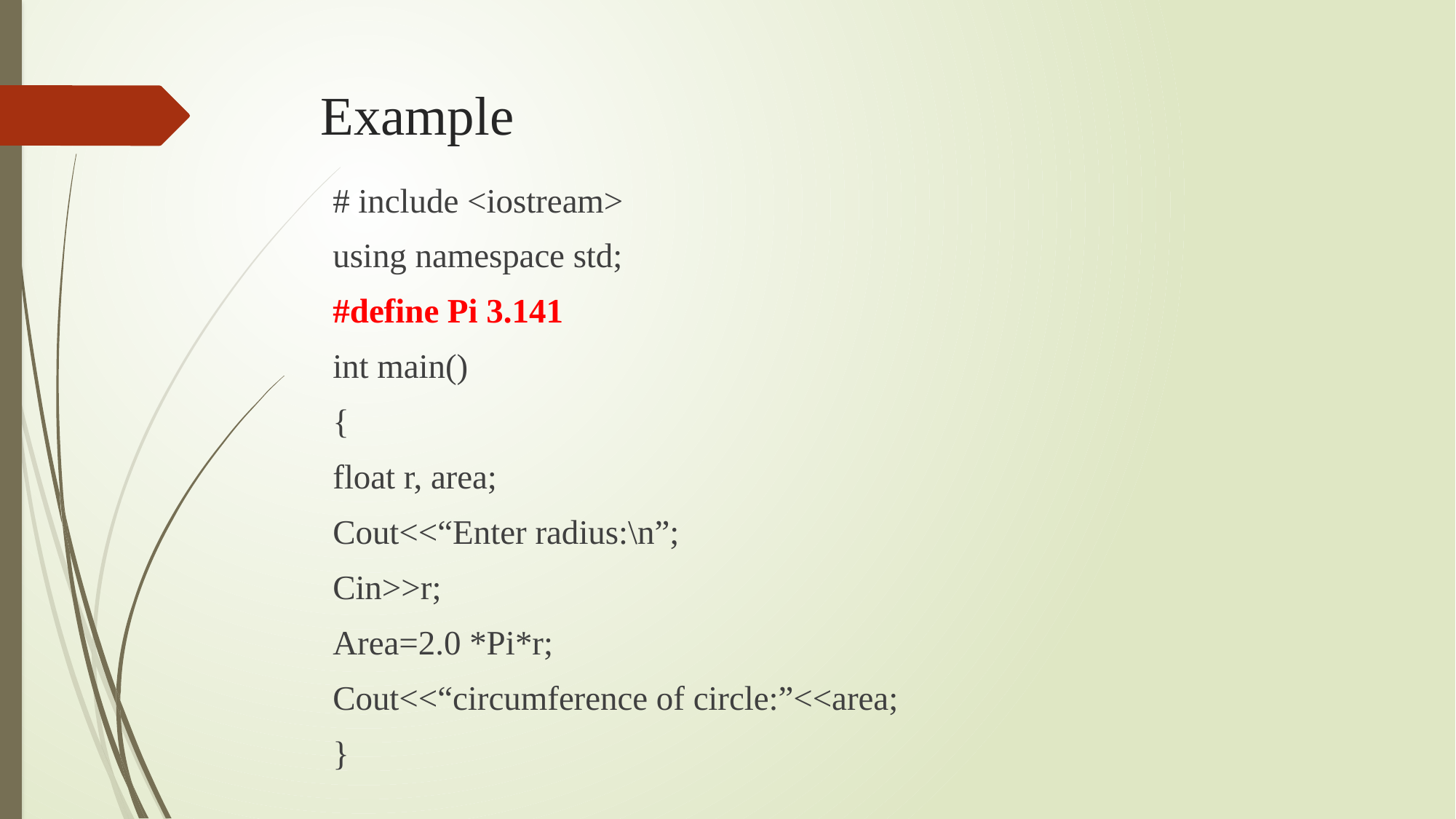

# Example
# include <iostream>
using namespace std;
#define Pi 3.141
int main()
{
float r, area;
Cout<<“Enter radius:\n”;
Cin>>r;
Area=2.0 *Pi*r;
Cout<<“circumference of circle:”<<area;
}